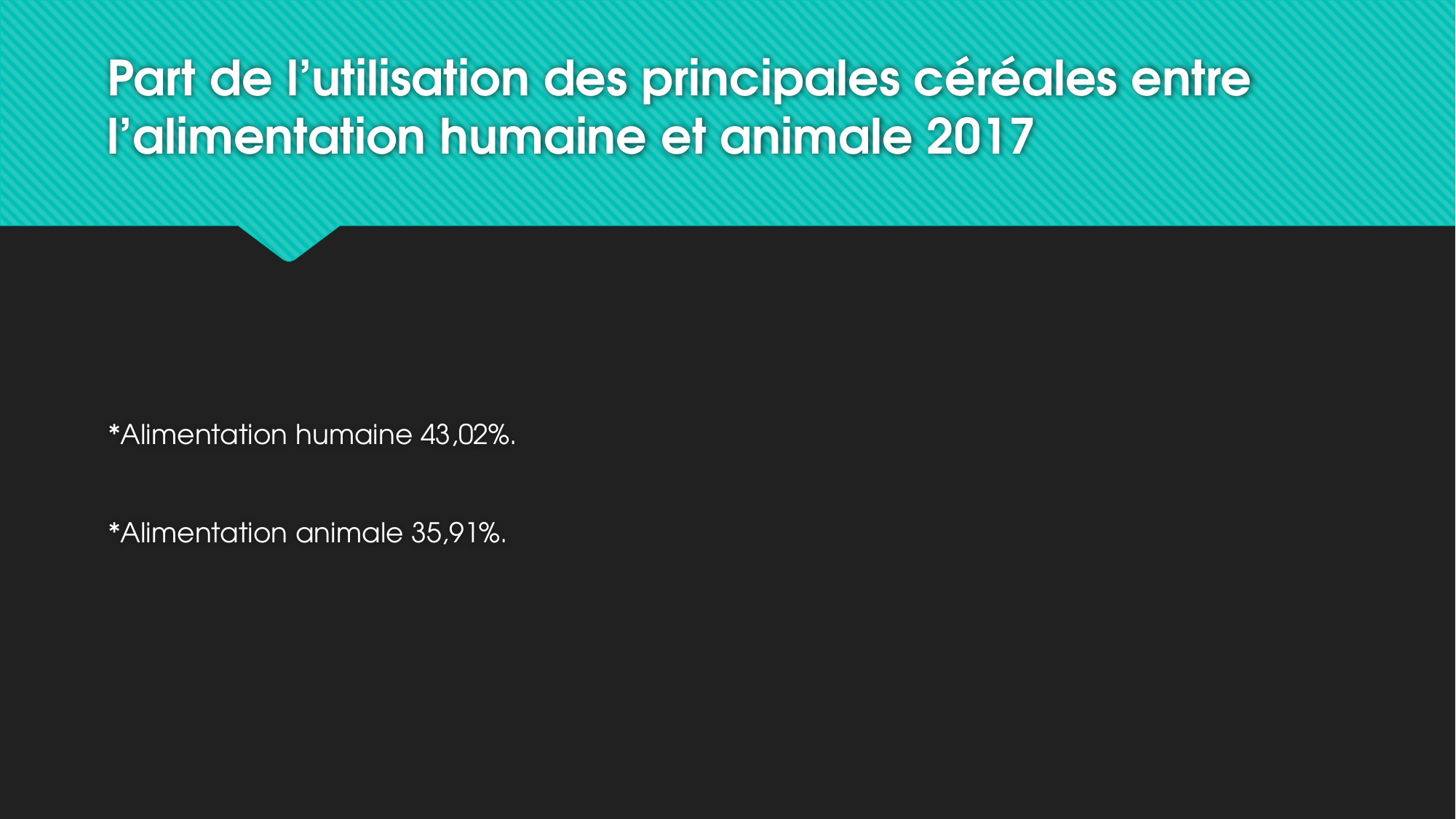

# Part de l’utilisation des principales céréales entre l’alimentation humaine et animale 2017
*Alimentation humaine 43,02%.

*Alimentation animale 35,91%.